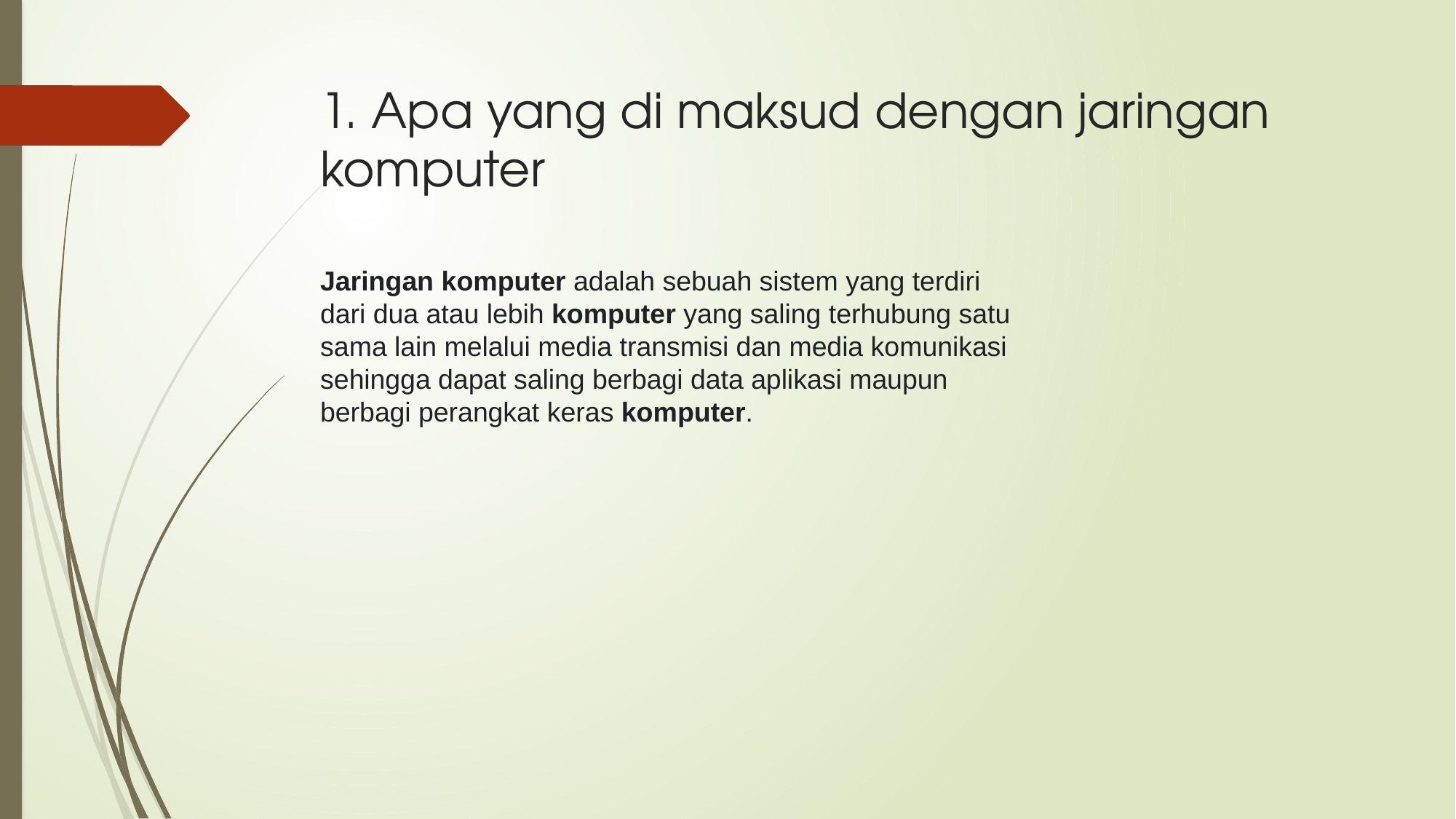

# 1. Apa yang di maksud dengan jaringan komputer
Jaringan komputer adalah sebuah sistem yang terdiri dari dua atau lebih komputer yang saling terhubung satu sama lain melalui media transmisi dan media komunikasi sehingga dapat saling berbagi data aplikasi maupun berbagi perangkat keras komputer.